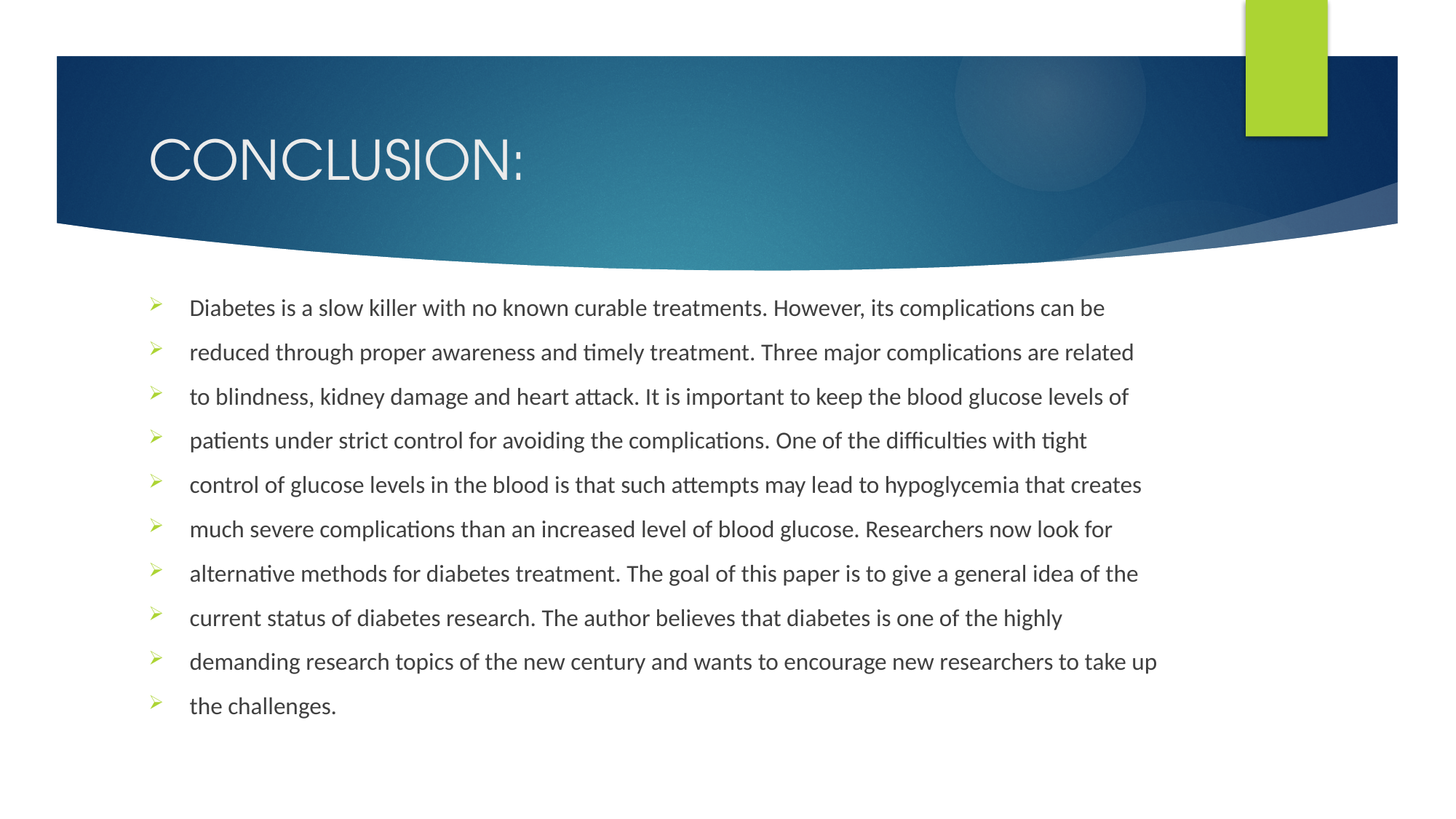

# CONCLUSION:
Diabetes is a slow killer with no known curable treatments. However, its complications can be
reduced through proper awareness and timely treatment. Three major complications are related
to blindness, kidney damage and heart attack. It is important to keep the blood glucose levels of
patients under strict control for avoiding the complications. One of the difficulties with tight
control of glucose levels in the blood is that such attempts may lead to hypoglycemia that creates
much severe complications than an increased level of blood glucose. Researchers now look for
alternative methods for diabetes treatment. The goal of this paper is to give a general idea of the
current status of diabetes research. The author believes that diabetes is one of the highly
demanding research topics of the new century and wants to encourage new researchers to take up
the challenges.